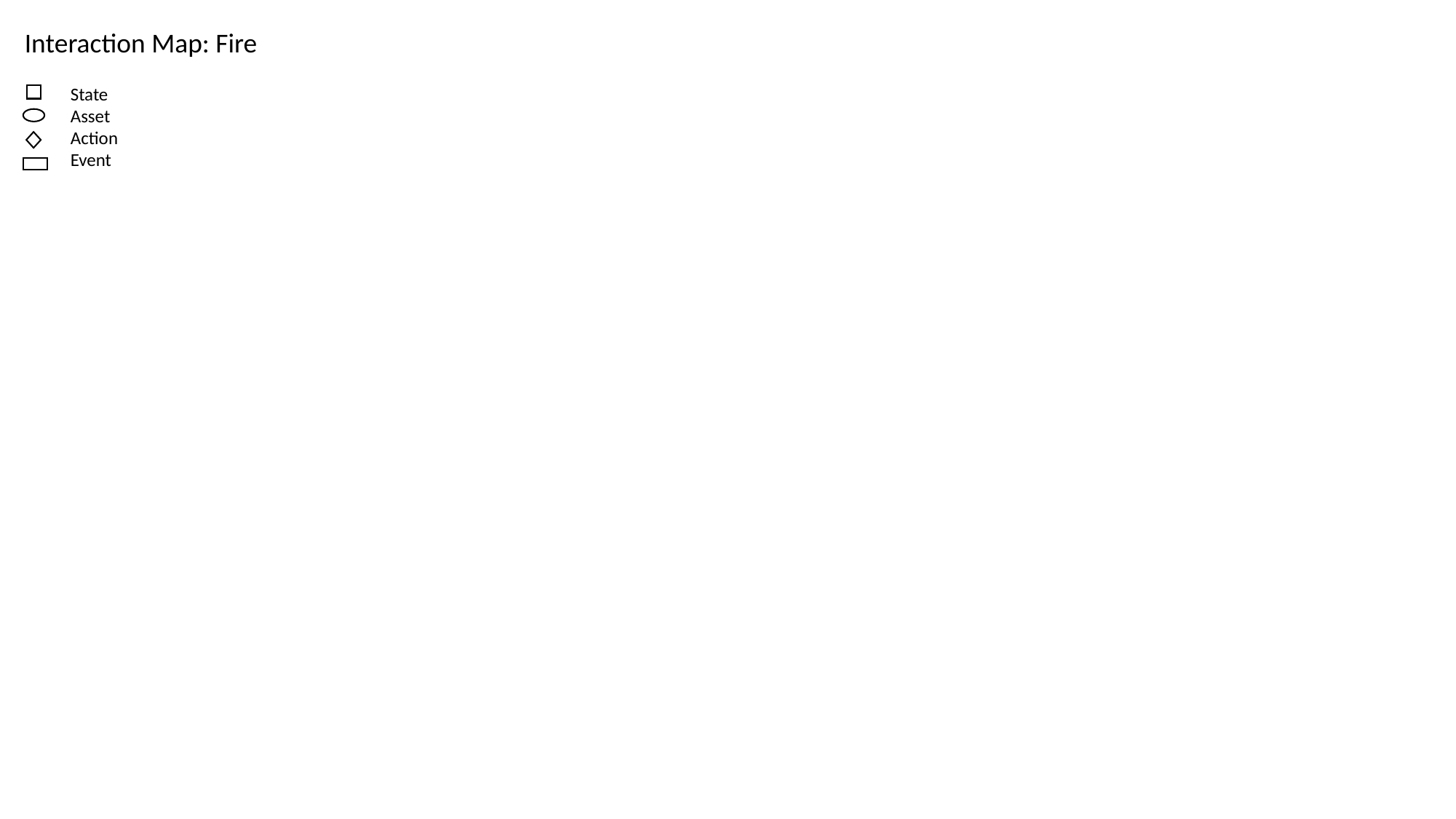

Interaction Map: Fire
State
Asset
Action
Event